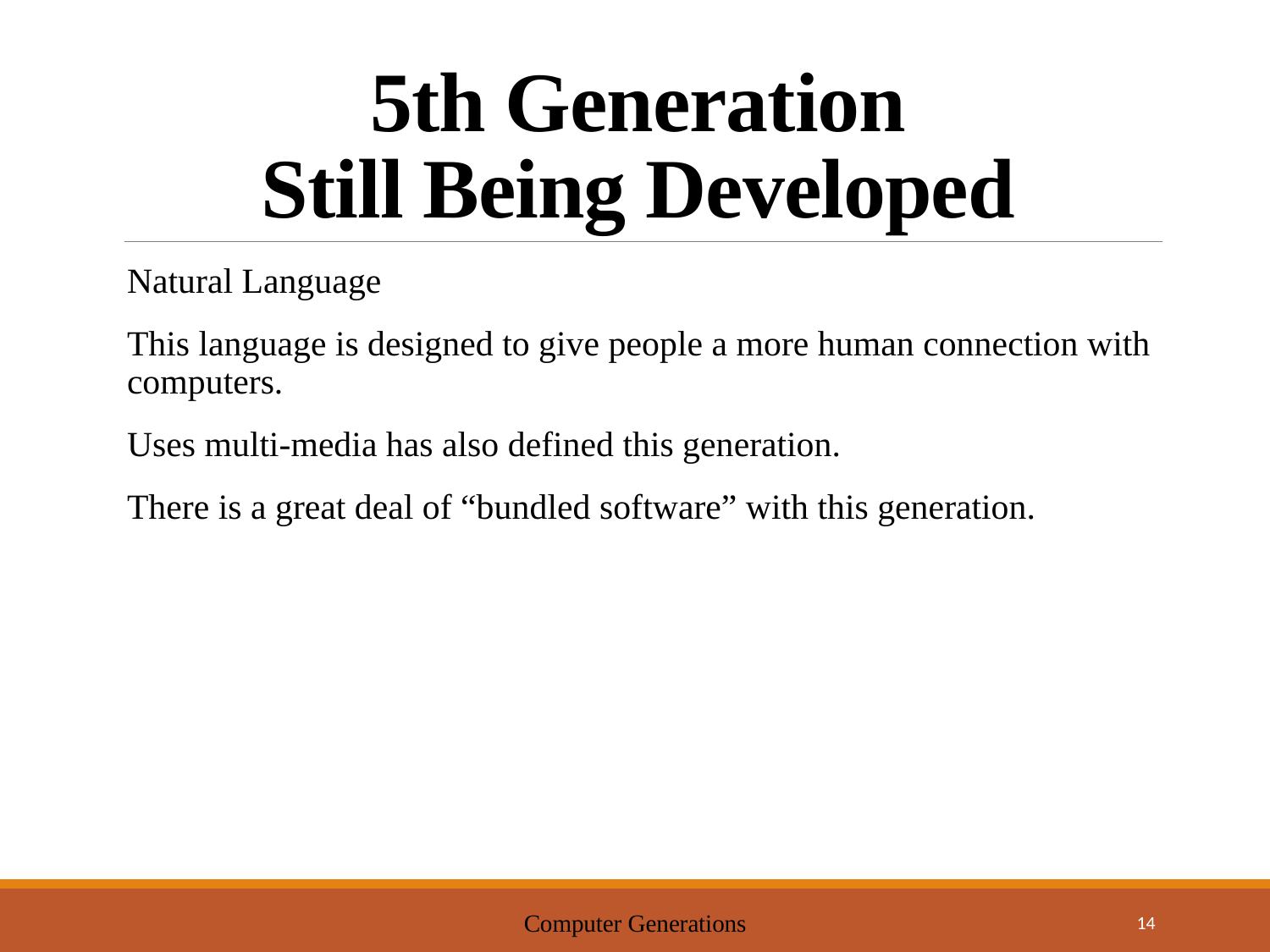

# 5th Generation Still Being Developed
Natural Language
This language is designed to give people a more human connection with computers.
Uses multi-media has also defined this generation.
There is a great deal of “bundled software” with this generation.
Computer Generations
14